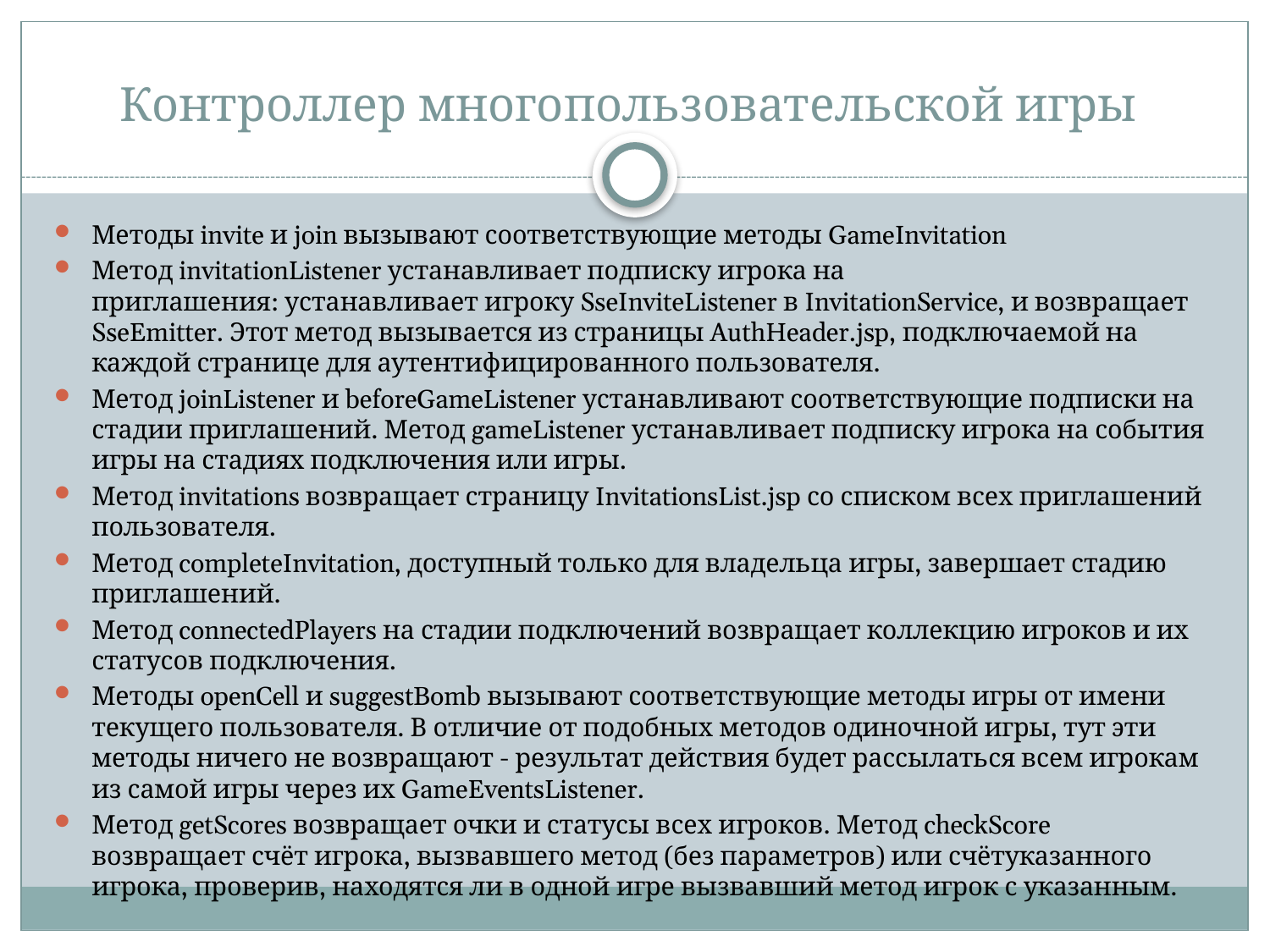

# Контроллер многопользовательской игры
Методы invite и join вызывают соответствующие методы GameInvitation
Метод invitationListener устанавливает подписку игрока на приглашения: устанавливает игроку SseInviteListener в InvitationService, и возвращает SseEmitter. Этот метод вызывается из страницы AuthHeader.jsp, подключаемой на каждой странице для аутентифицированного пользователя.
Метод joinListener и beforeGameListener устанавливают соответствующие подписки на стадии приглашений. Метод gameListener устанавливает подписку игрока на события игры на стадиях подключения или игры.
Метод invitations возвращает страницу InvitationsList.jsp со списком всех приглашений пользователя.
Метод completeInvitation, доступный только для владельца игры, завершает стадию приглашений.
Метод connectedPlayers на стадии подключений возвращает коллекцию игроков и их статусов подключения.
Методы openCell и suggestBomb вызывают соответствующие методы игры от имени текущего пользователя. В отличие от подобных методов одиночной игры, тут эти методы ничего не возвращают - результат действия будет рассылаться всем игрокам из самой игры через их GameEventsListener.
Метод getScores возвращает очки и статусы всех игроков. Метод checkScore возвращает счёт игрока, вызвавшего метод (без параметров) или счётуказанного игрока, проверив, находятся ли в одной игре вызвавший метод игрок с указанным.